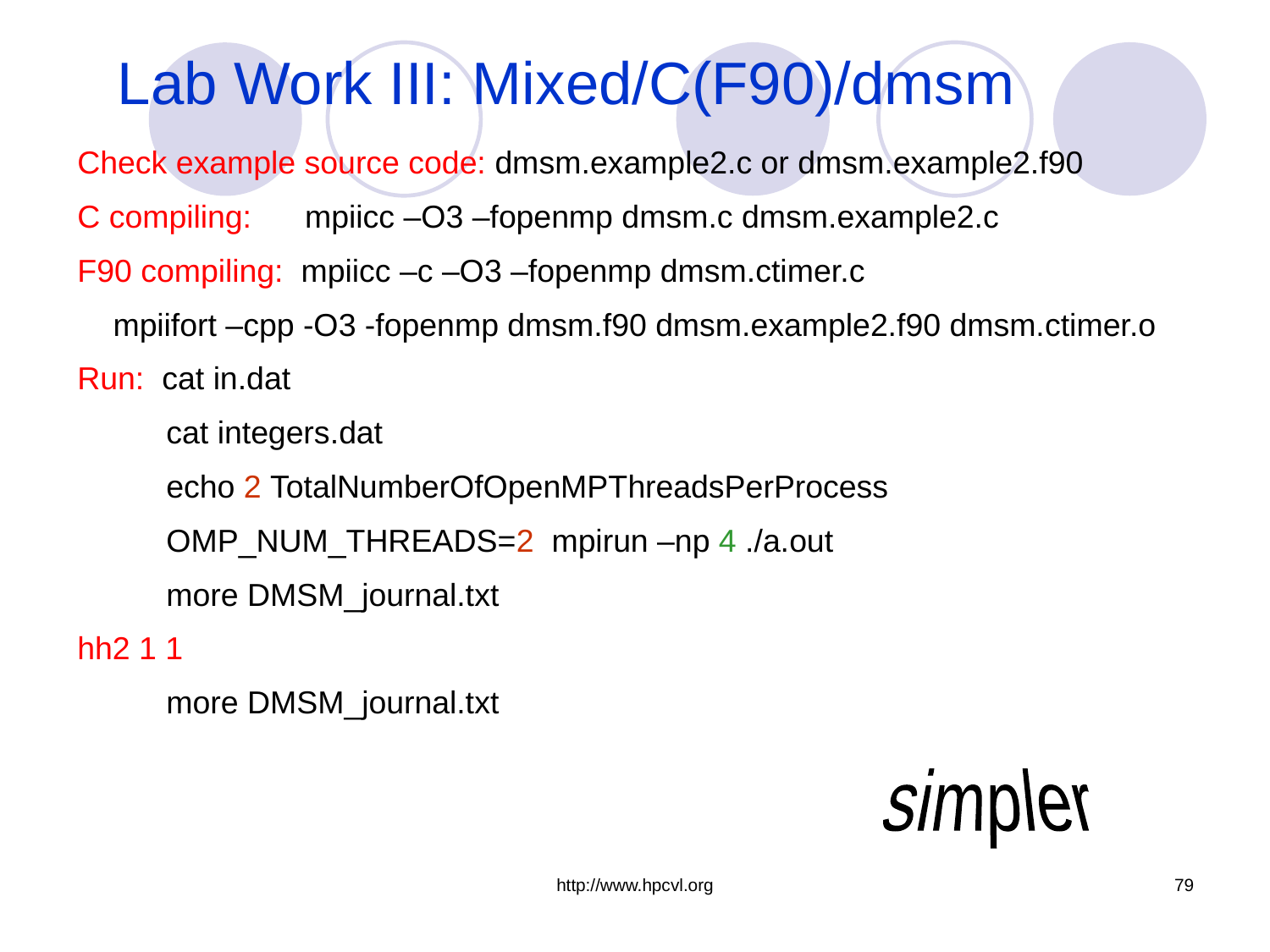

# Lab Work III: Mixed/C(F90)/dmsm
Check example source code: dmsm.example2.c or dmsm.example2.f90
C compiling:      mpiicc –O3 –fopenmp dmsm.c dmsm.example2.c
F90 compiling:  mpiicc –c –O3 –fopenmp dmsm.ctimer.c
    mpiifort –cpp -O3 -fopenmp dmsm.f90 dmsm.example2.f90 dmsm.ctimer.o
Run:  cat in.dat
          cat integers.dat
          echo 2 TotalNumberOfOpenMPThreadsPerProcess
          OMP_NUM_THREADS=2  mpirun –np 4 ./a.out
          more DMSM_journal.txt
hh2 1 1
          more DMSM_journal.txt
simpler
http://www.hpcvl.org
79